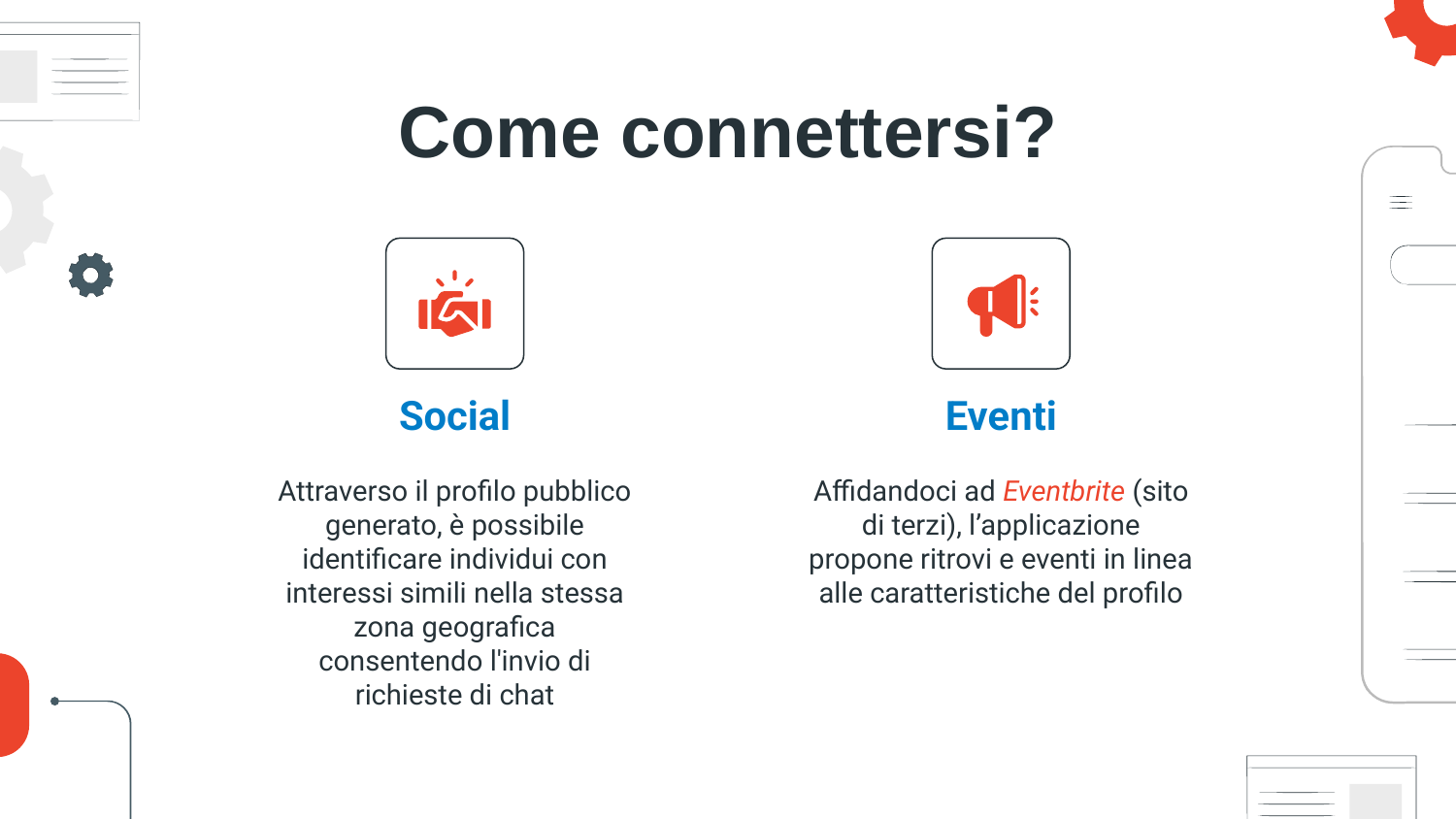

# Come connettersi?

Social
Eventi
Attraverso il profilo pubblico generato, è possibile identificare individui con interessi simili nella stessa zona geografica
consentendo l'invio di richieste di chat
Affidandoci ad Eventbrite (sito di terzi), l’applicazione propone ritrovi e eventi in linea alle caratteristiche del profilo